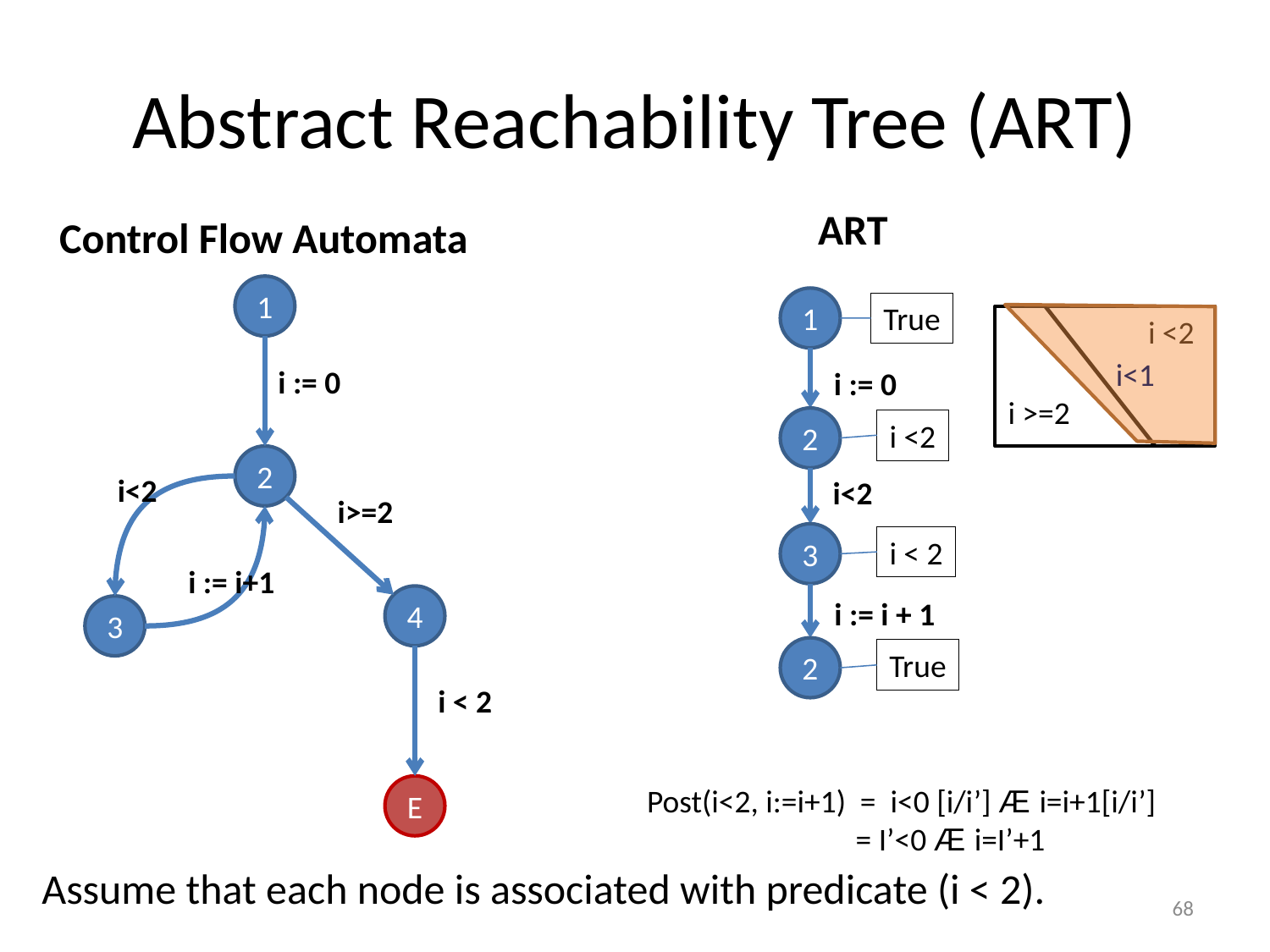

# Abstract Reachability Tree (ART)
ART
Control Flow Automata
1
1
True
       i<1

i <2
i := 0
i := 0
i >=2
2
i <2
2
i<2
i<2
i>=2
3
i < 2
i := i+1
4
i := i + 1
3
2
True
i < 2
Post(i<2, i:=i+1)  =  i<0 [i/i’] Æ i=i+1[i/i’]
                             = I’<0 Æ i=I’+1
E
Assume that each node is associated with predicate (i < 2).
68